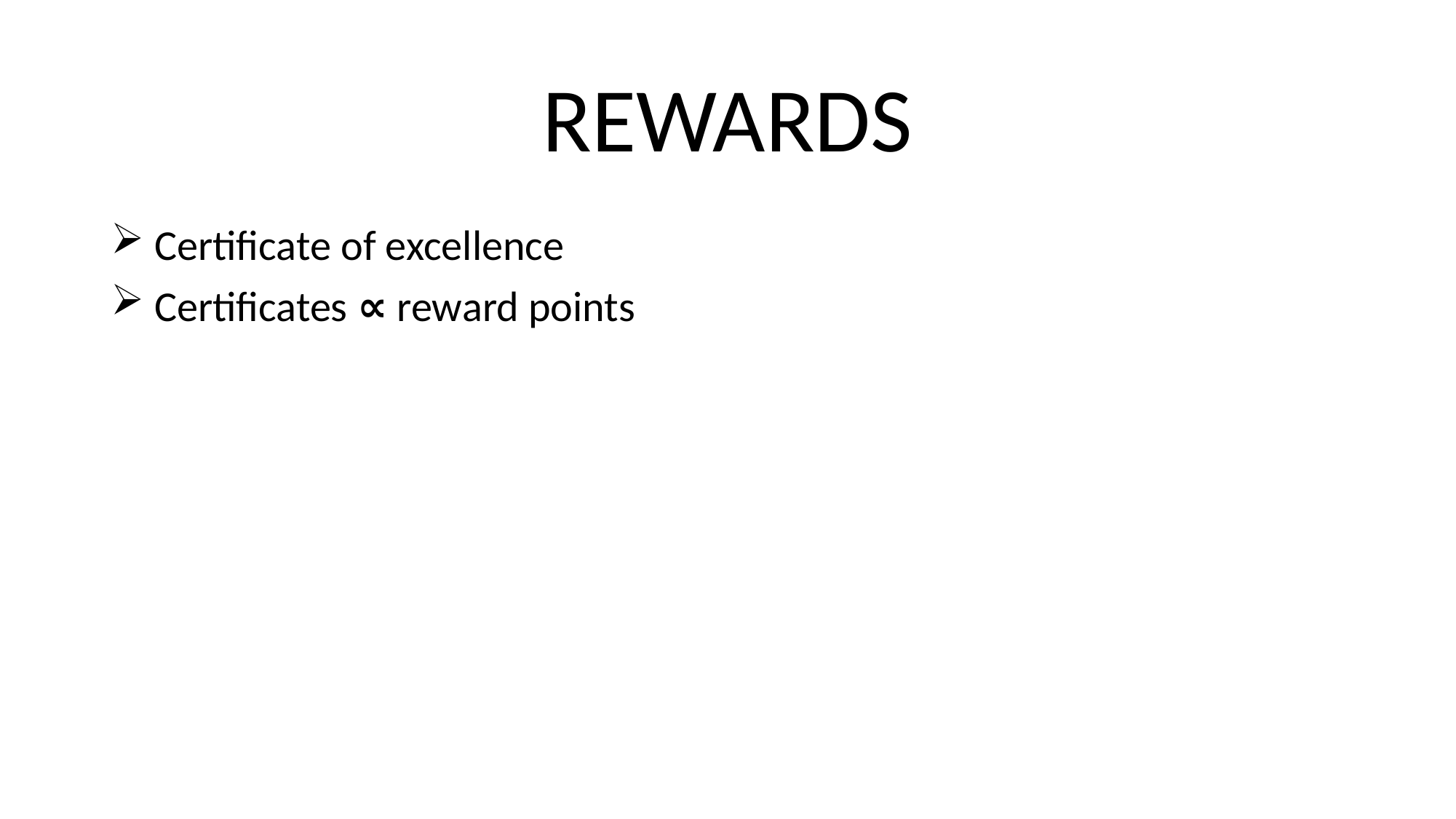

# REWARDS
 Certificate of excellence
 Certificates ∝ reward points